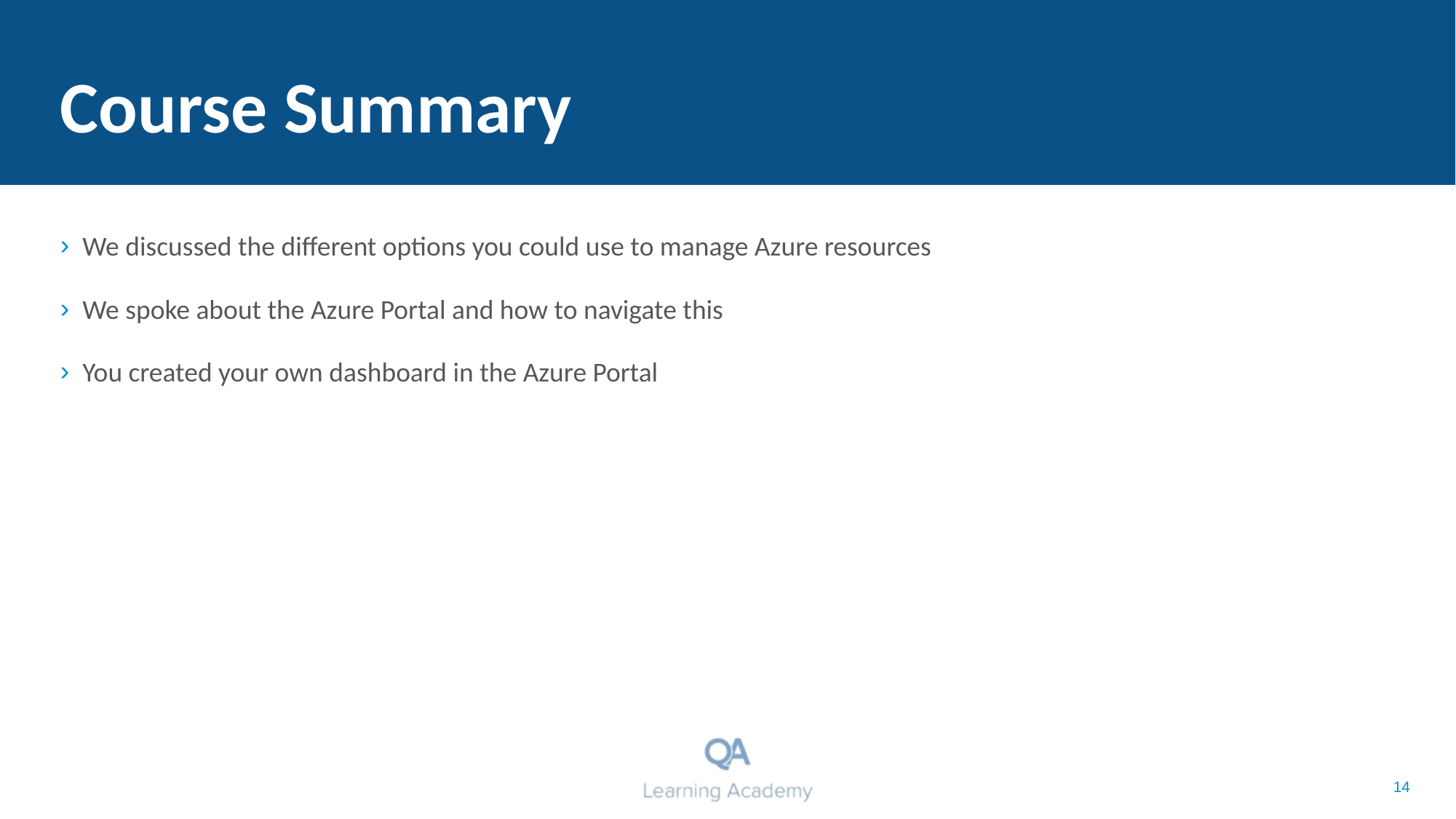

# Course Summary
We discussed the different options you could use to manage Azure resources
We spoke about the Azure Portal and how to navigate this
You created your own dashboard in the Azure Portal